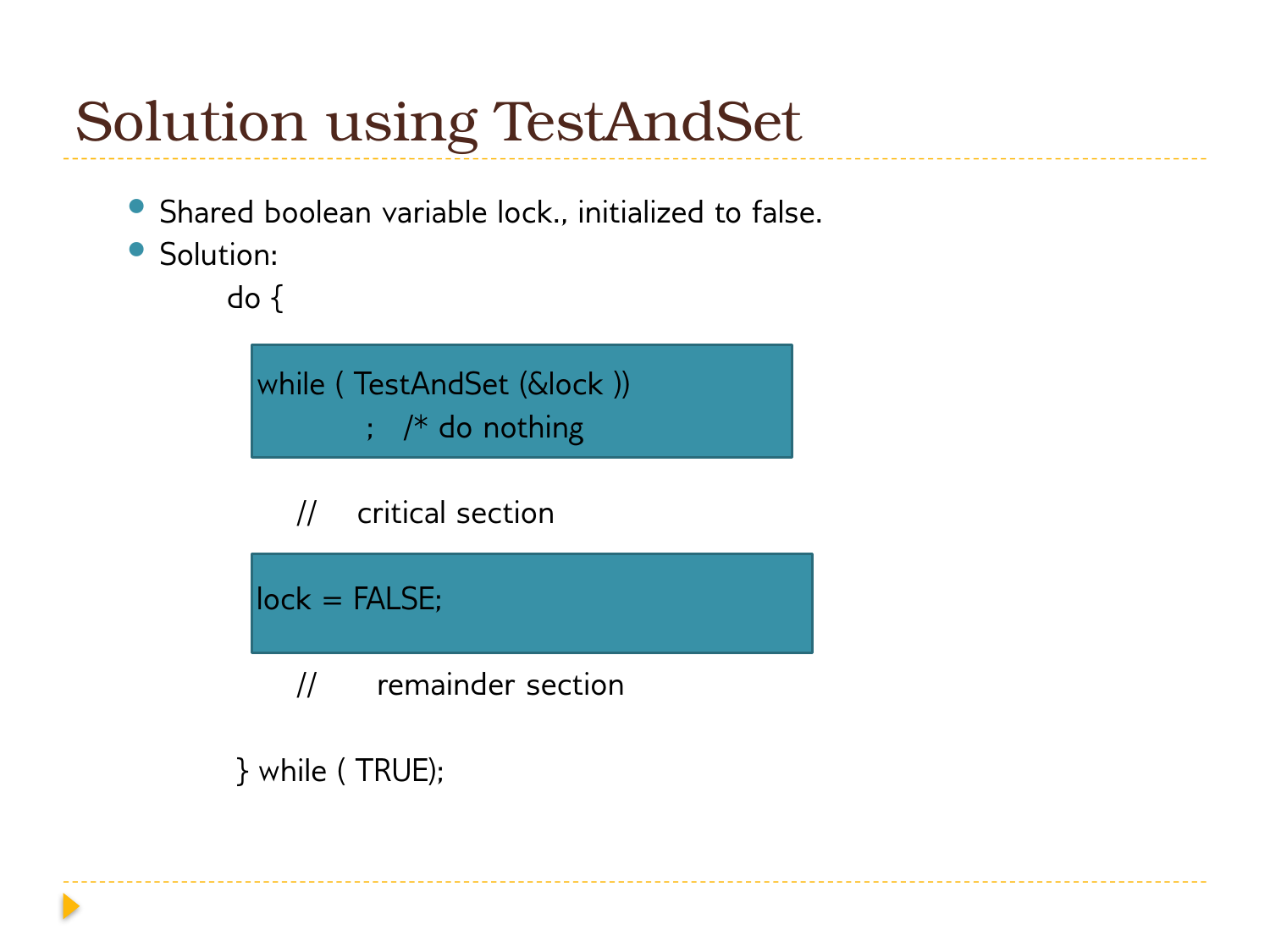

# Solution using TestAndSet
Shared boolean variable lock., initialized to false.
Solution:
          do {

             while ( TestAndSet (&lock ))
                        ;   /* do nothing

                 //    critical section

             lock = FALSE;

                 //      remainder section

           } while ( TRUE);